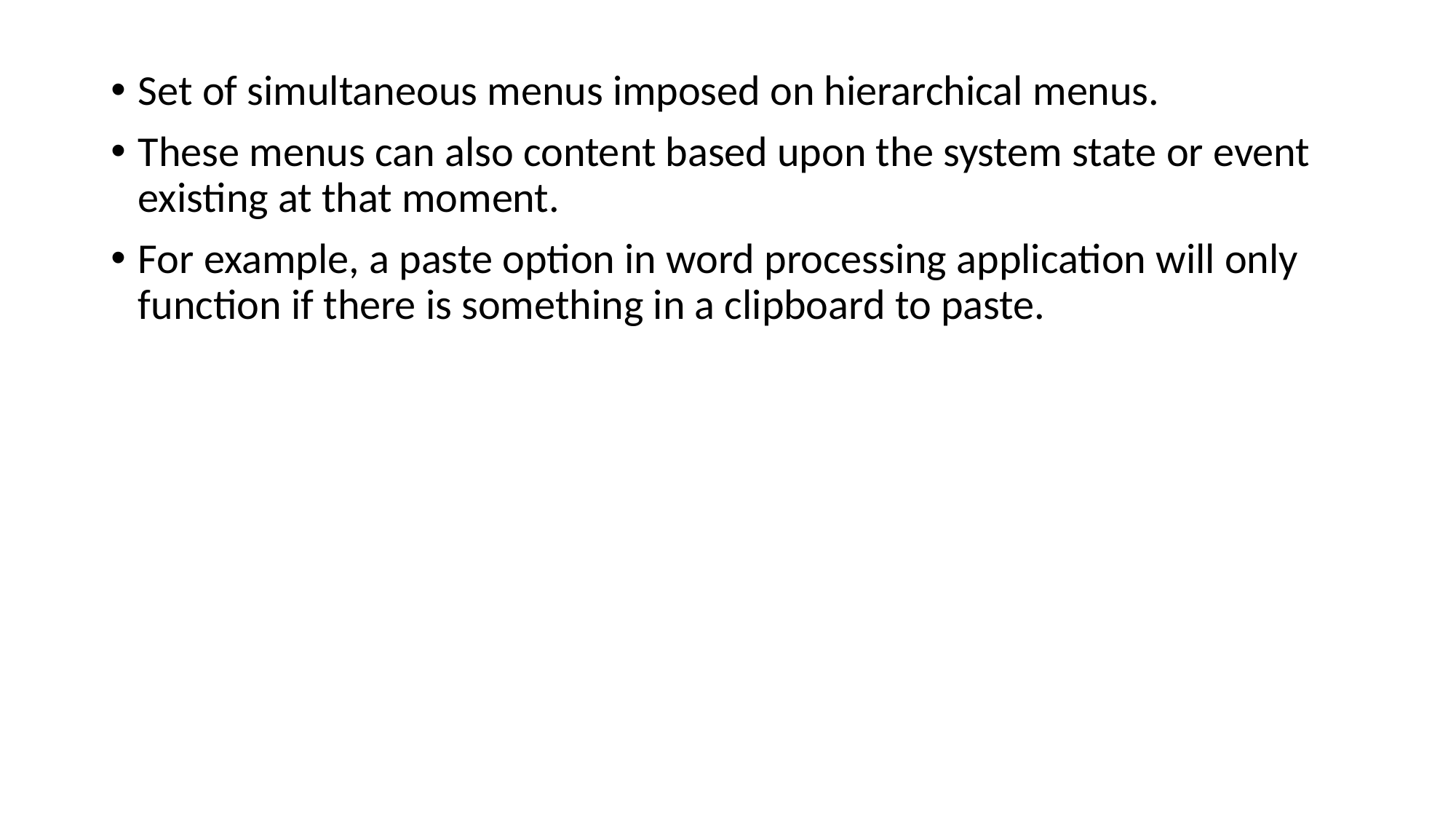

Set of simultaneous menus imposed on hierarchical menus.
These menus can also content based upon the system state or event existing at that moment.
For example, a paste option in word processing application will only function if there is something in a clipboard to paste.